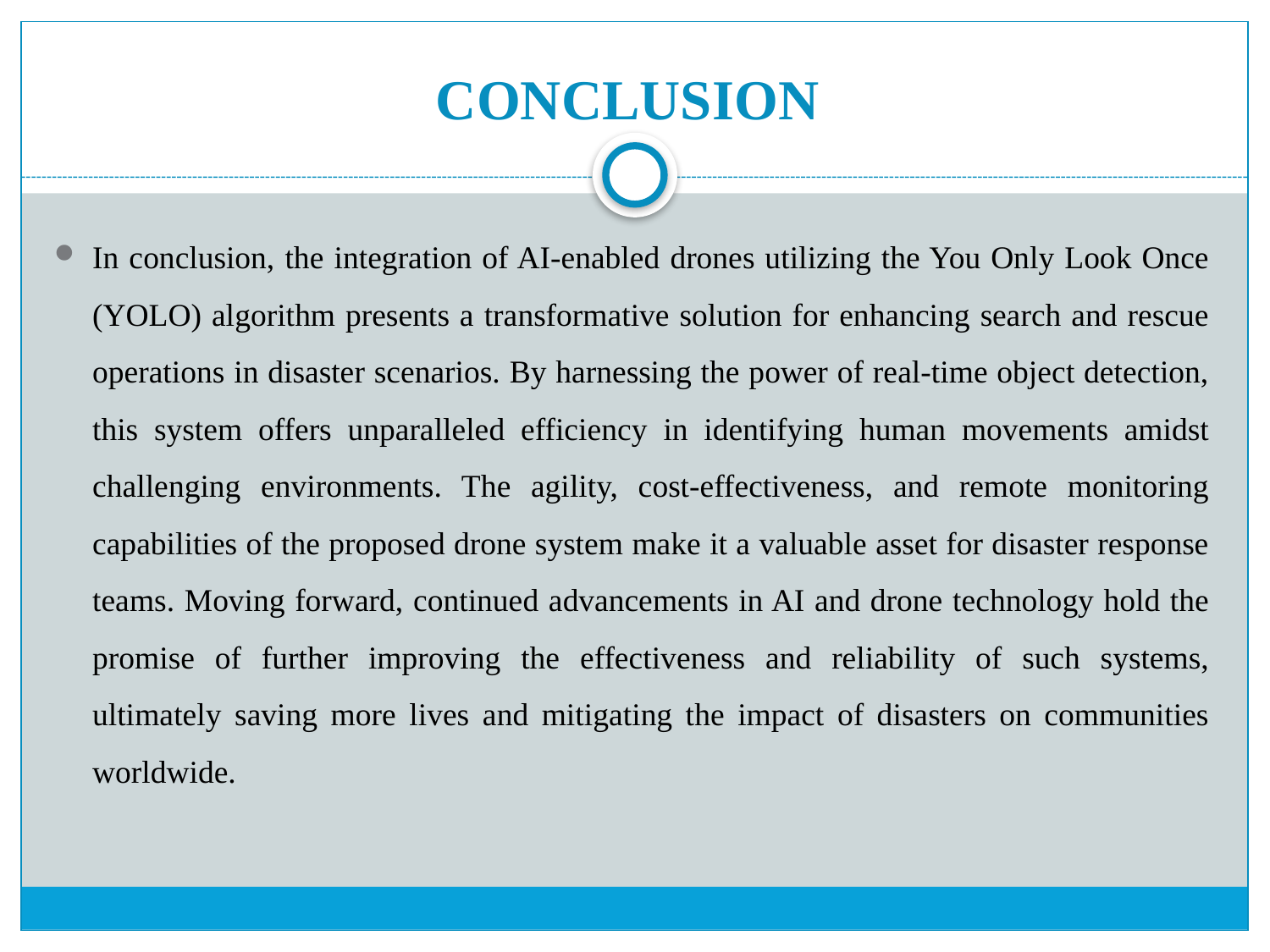

# CONCLUSION
In conclusion, the integration of AI-enabled drones utilizing the You Only Look Once (YOLO) algorithm presents a transformative solution for enhancing search and rescue operations in disaster scenarios. By harnessing the power of real-time object detection, this system offers unparalleled efficiency in identifying human movements amidst challenging environments. The agility, cost-effectiveness, and remote monitoring capabilities of the proposed drone system make it a valuable asset for disaster response teams. Moving forward, continued advancements in AI and drone technology hold the promise of further improving the effectiveness and reliability of such systems, ultimately saving more lives and mitigating the impact of disasters on communities worldwide.